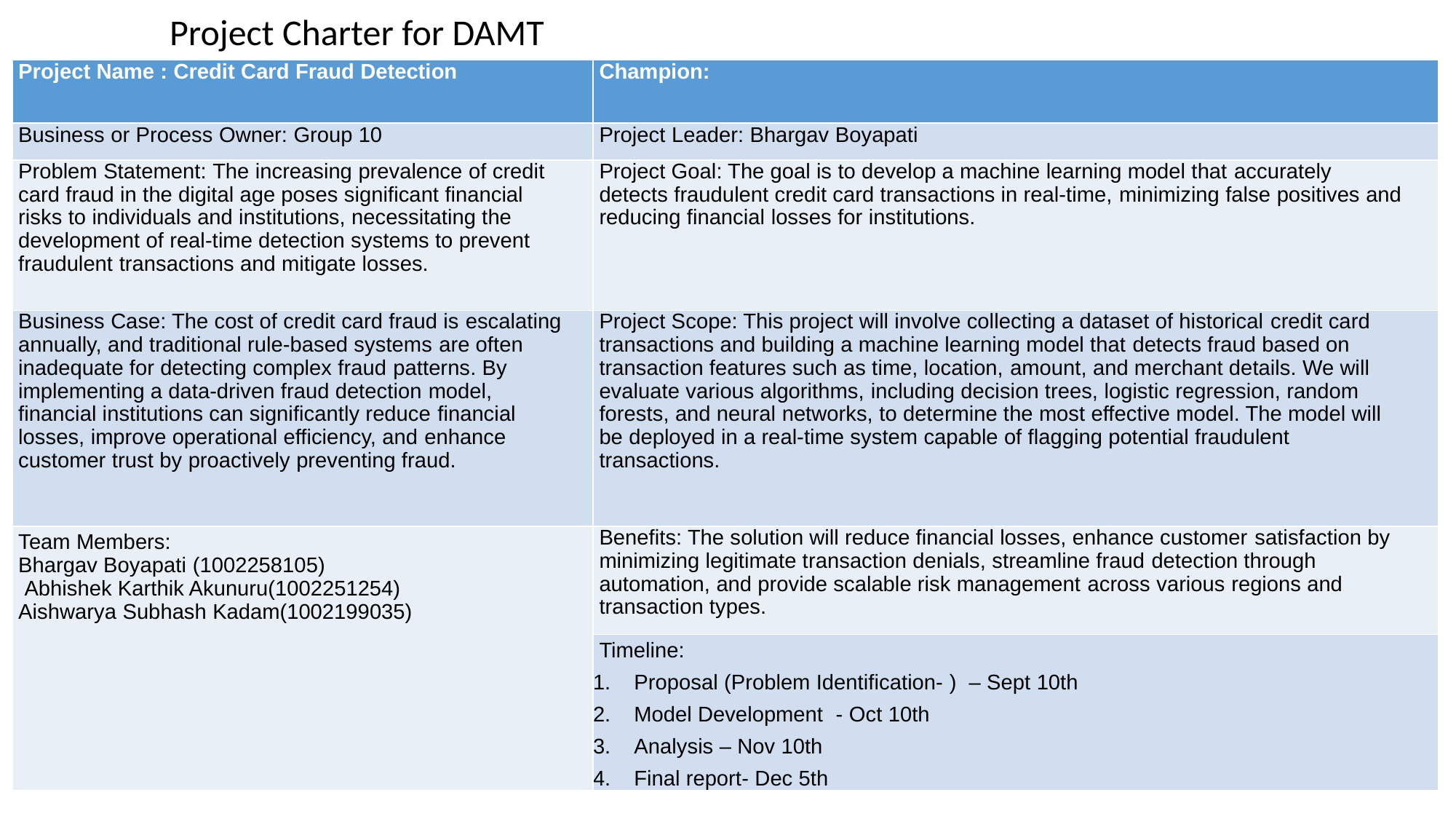

Project Charter for DAMT
| Project Name : Credit Card Fraud Detection | Champion: |
| --- | --- |
| Business or Process Owner: Group 10 | Project Leader: Bhargav Boyapati |
| Problem Statement: The increasing prevalence of credit card fraud in the digital age poses significant financial risks to individuals and institutions, necessitating the development of real-time detection systems to prevent fraudulent transactions and mitigate losses. | Project Goal: The goal is to develop a machine learning model that accurately detects fraudulent credit card transactions in real-time, minimizing false positives and reducing financial losses for institutions. |
| Business Case: The cost of credit card fraud is escalating annually, and traditional rule-based systems are often inadequate for detecting complex fraud patterns. By implementing a data-driven fraud detection model, financial institutions can significantly reduce financial losses, improve operational efficiency, and enhance customer trust by proactively preventing fraud. | Project Scope: This project will involve collecting a dataset of historical credit card transactions and building a machine learning model that detects fraud based on transaction features such as time, location, amount, and merchant details. We will evaluate various algorithms, including decision trees, logistic regression, random forests, and neural networks, to determine the most effective model. The model will be deployed in a real-time system capable of flagging potential fraudulent transactions. |
| Team Members: Bhargav Boyapati (1002258105) Abhishek Karthik Akunuru(1002251254) Aishwarya Subhash Kadam(1002199035) | Benefits: The solution will reduce financial losses, enhance customer satisfaction by minimizing legitimate transaction denials, streamline fraud detection through automation, and provide scalable risk management across various regions and transaction types. |
|  | Timeline: Proposal (Problem Identification- ) – Sept 10th Model Development - Oct 10th Analysis – Nov 10th Final report- Dec 5th |